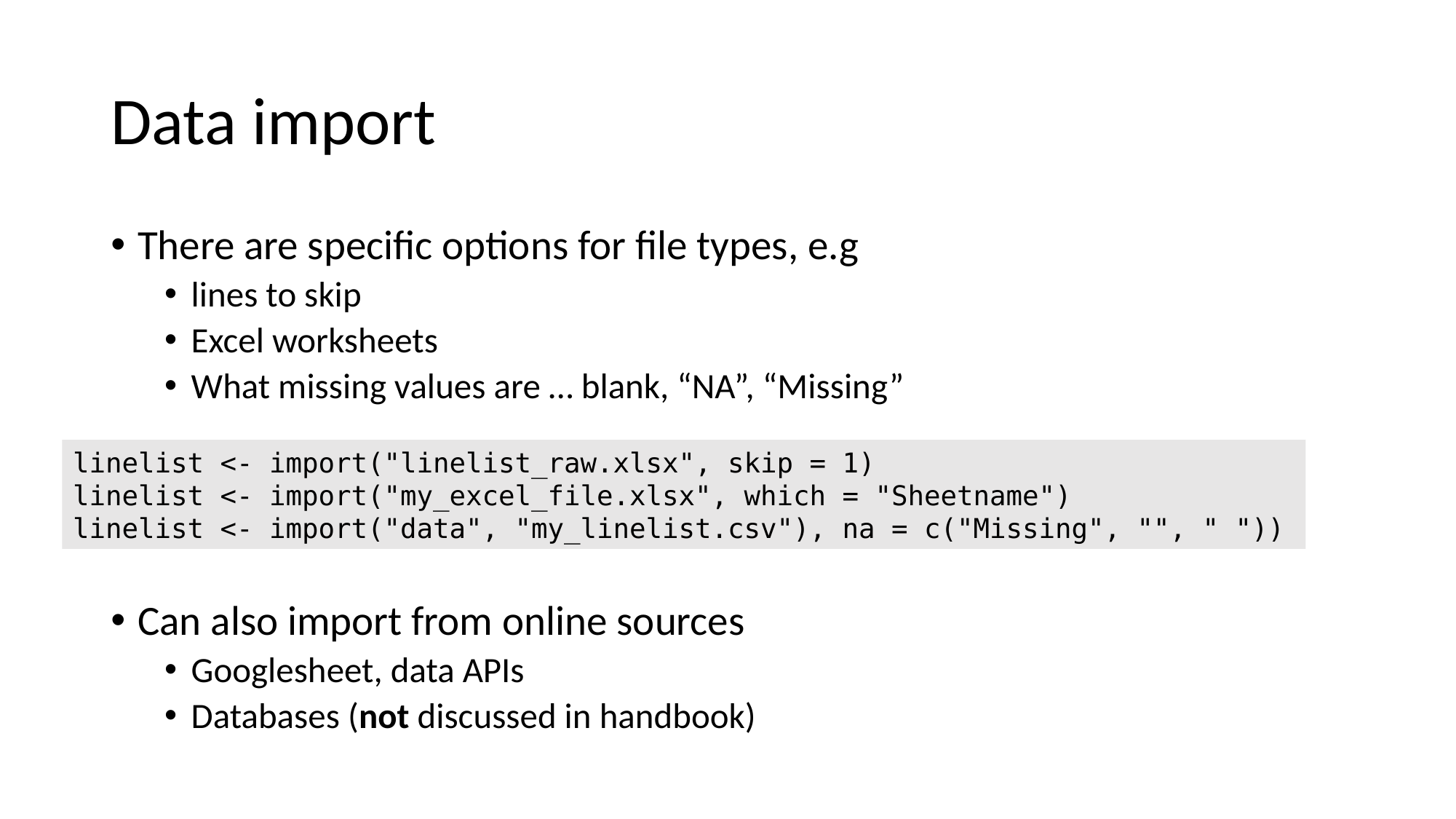

# Data import
There are specific options for file types, e.g
lines to skip
Excel worksheets
What missing values are … blank, “NA”, “Missing”

Can also import from online sources
Googlesheet, data APIs
Databases (not discussed in handbook)

linelist <- import("linelist_raw.xlsx", skip = 1)
linelist <- import("my_excel_file.xlsx", which = "Sheetname")
linelist <- import("data", "my_linelist.csv"), na = c("Missing", "", " "))